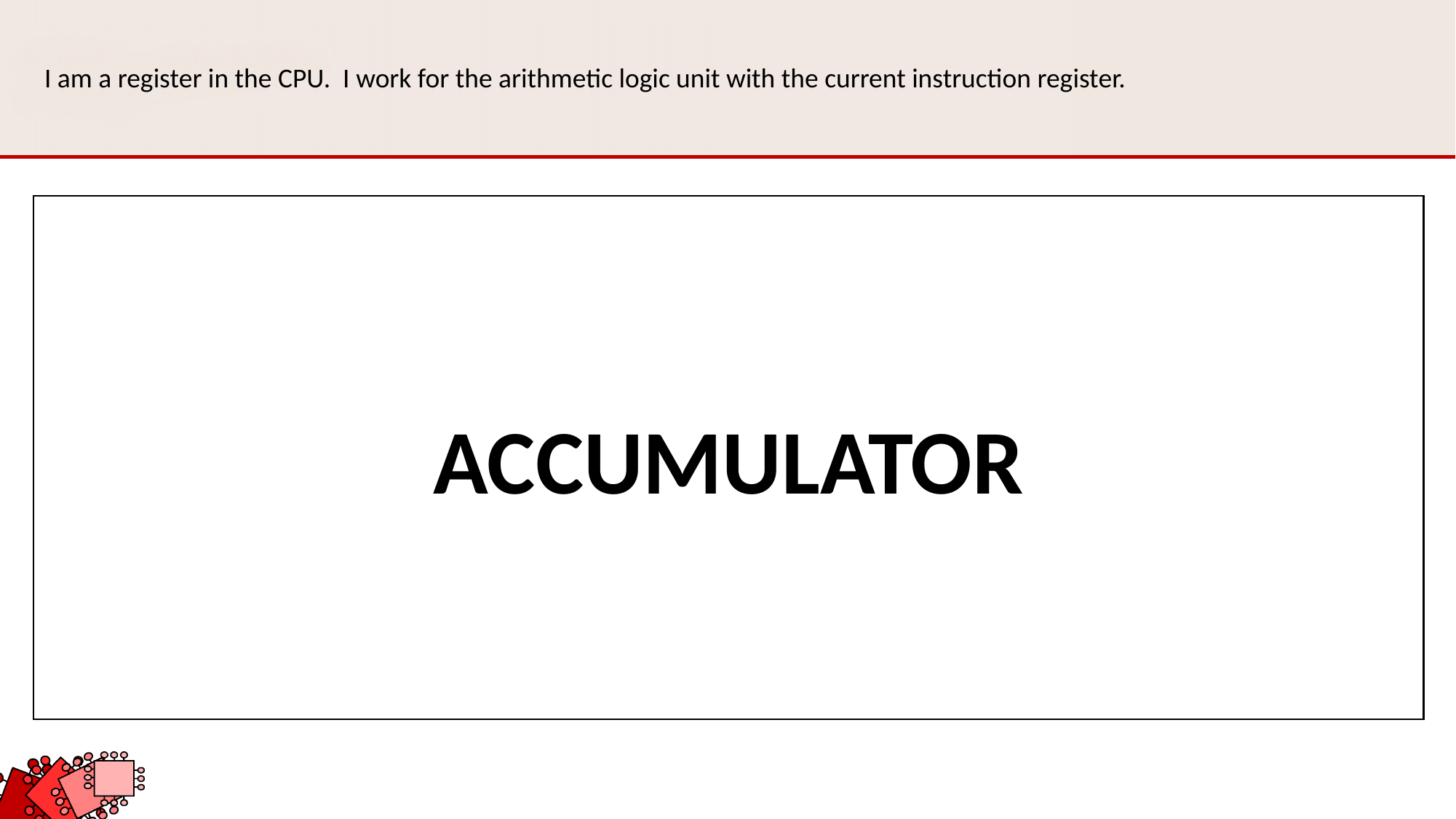

I am a register in the CPU.  I work for the arithmetic logic unit with the current instruction register.
ACCUMULATOR